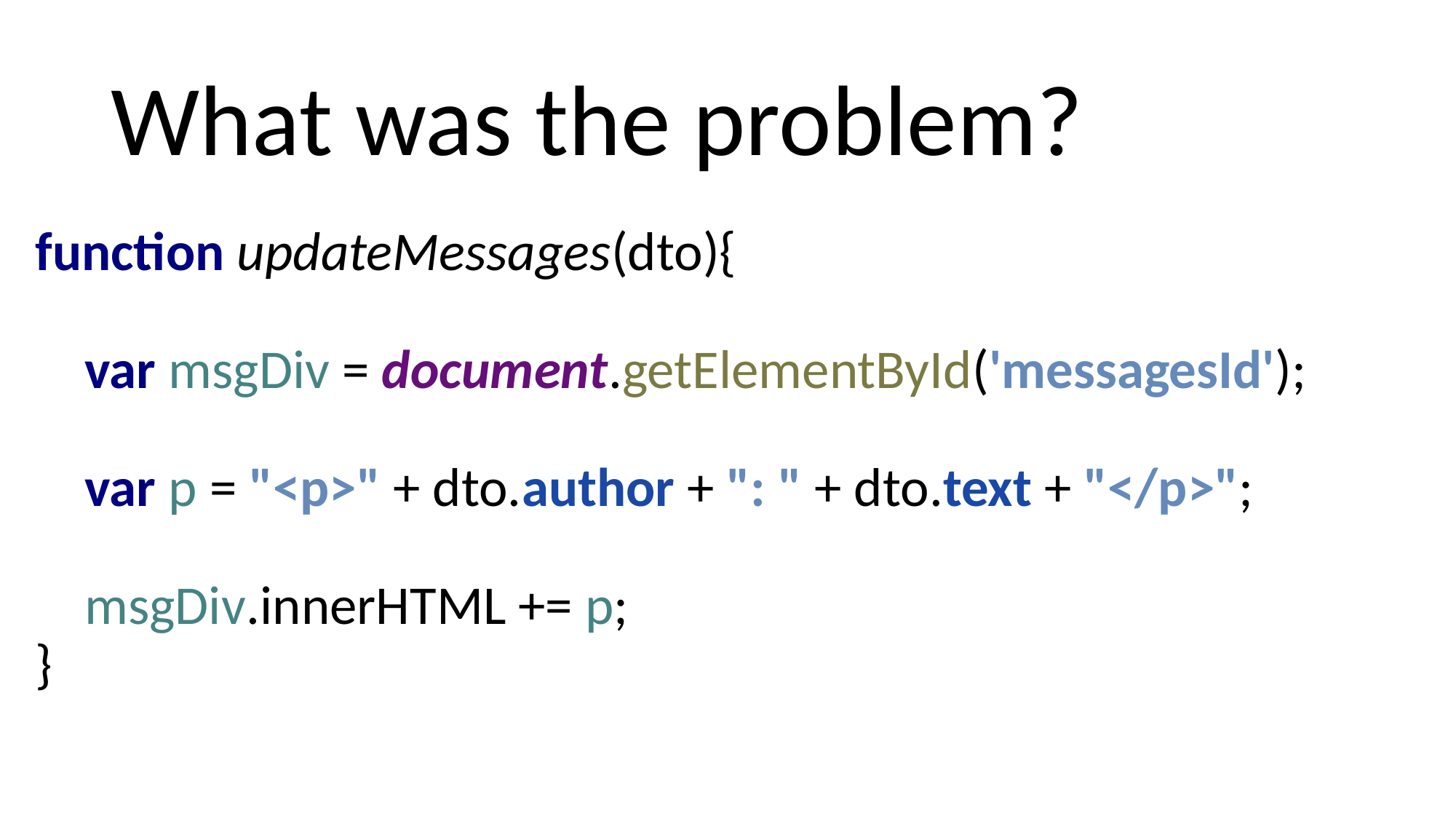

# What was the problem?
function updateMessages(dto){
    var msgDiv = document.getElementById('messagesId');
    var p = "<p>" + dto.author + ": " + dto.text + "</p>";
    msgDiv.innerHTML += p;
}